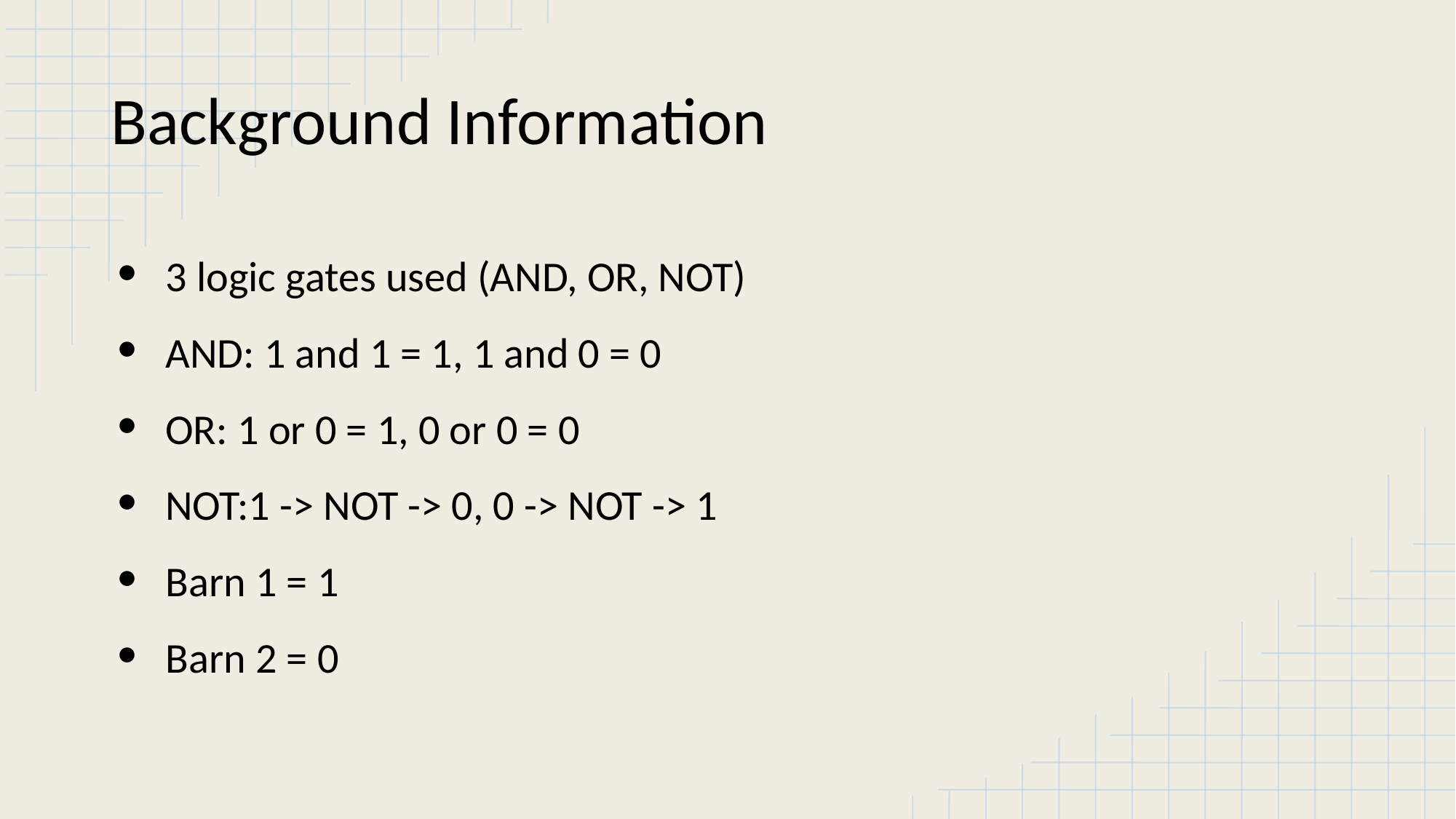

# Background Information
3 logic gates used (AND, OR, NOT)
AND: 1 and 1 = 1, 1 and 0 = 0
OR: 1 or 0 = 1, 0 or 0 = 0
NOT:1 -> NOT -> 0, 0 -> NOT -> 1
Barn 1 = 1
Barn 2 = 0